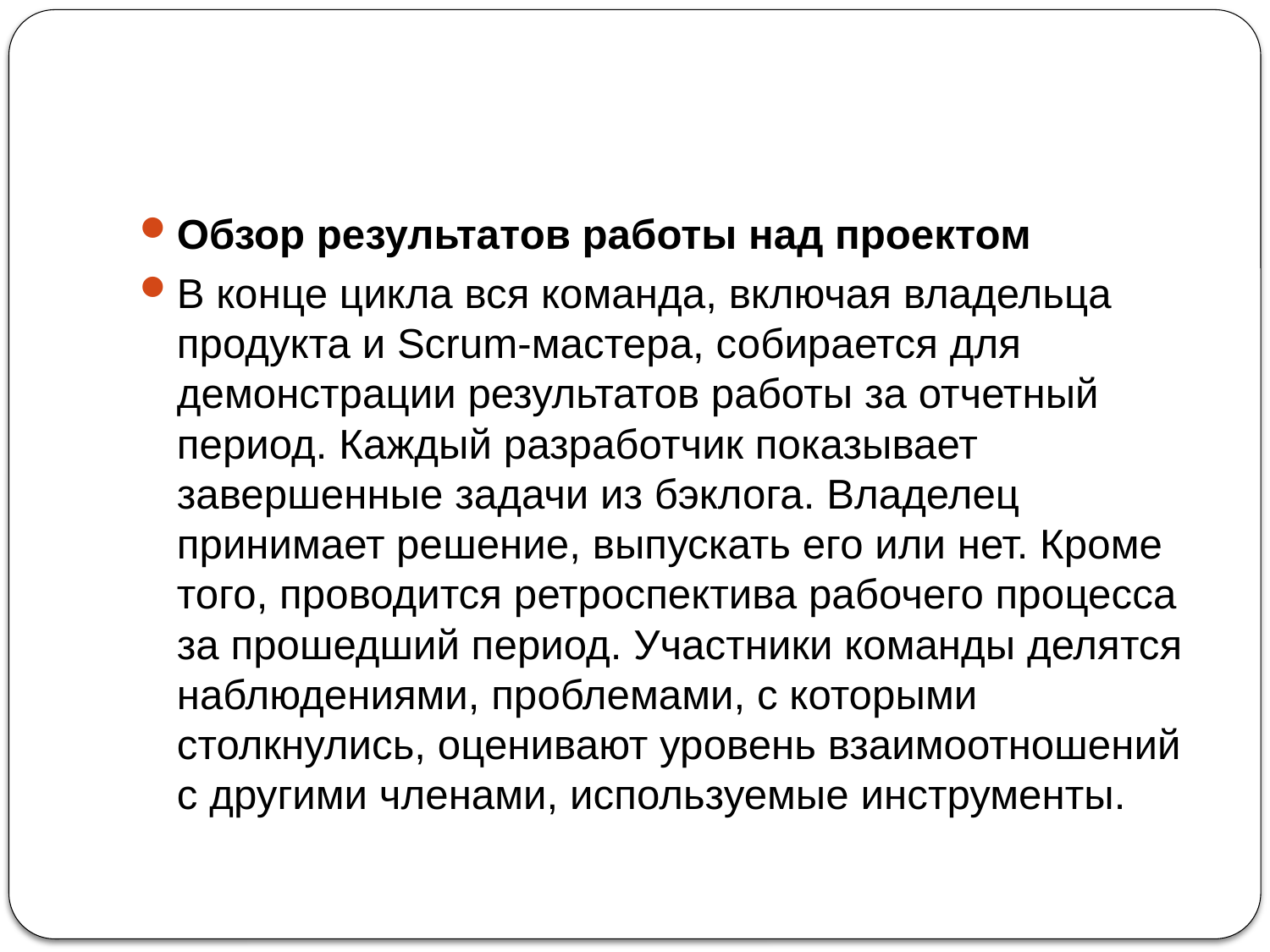

Обзор результатов работы над проектом
В конце цикла вся команда, включая владельца продукта и Scrum-мастера, собирается для демонстрации результатов работы за отчетный период. Каждый разработчик показывает завершенные задачи из бэклога. Владелец принимает решение, выпускать его или нет. Кроме того, проводится ретроспектива рабочего процесса за прошедший период. Участники команды делятся наблюдениями, проблемами, с которыми столкнулись, оценивают уровень взаимоотношений с другими членами, используемые инструменты.